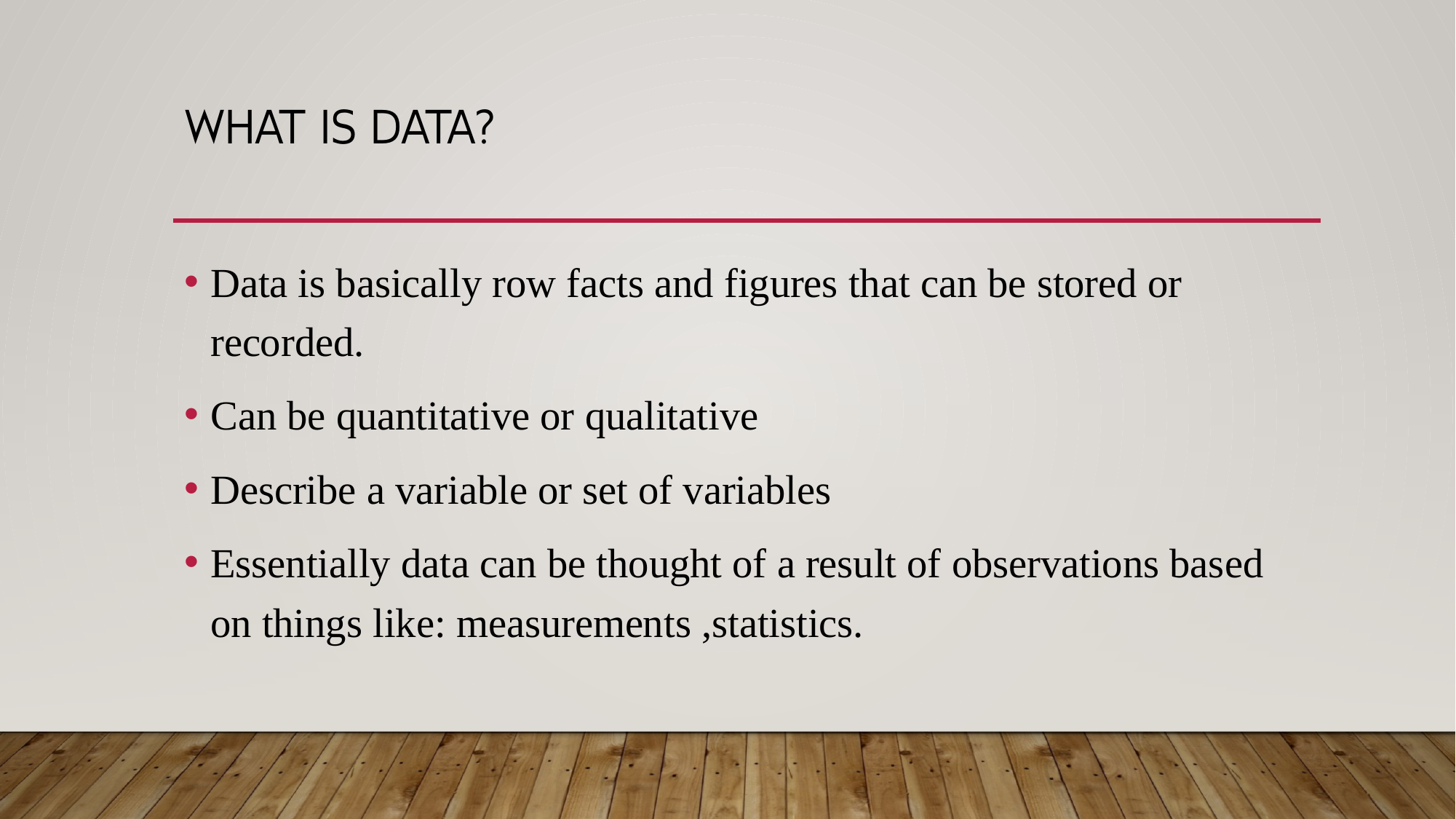

# What is data?
Data is basically row facts and figures that can be stored or recorded.
Can be quantitative or qualitative
Describe a variable or set of variables
Essentially data can be thought of a result of observations based on things like: measurements ,statistics.